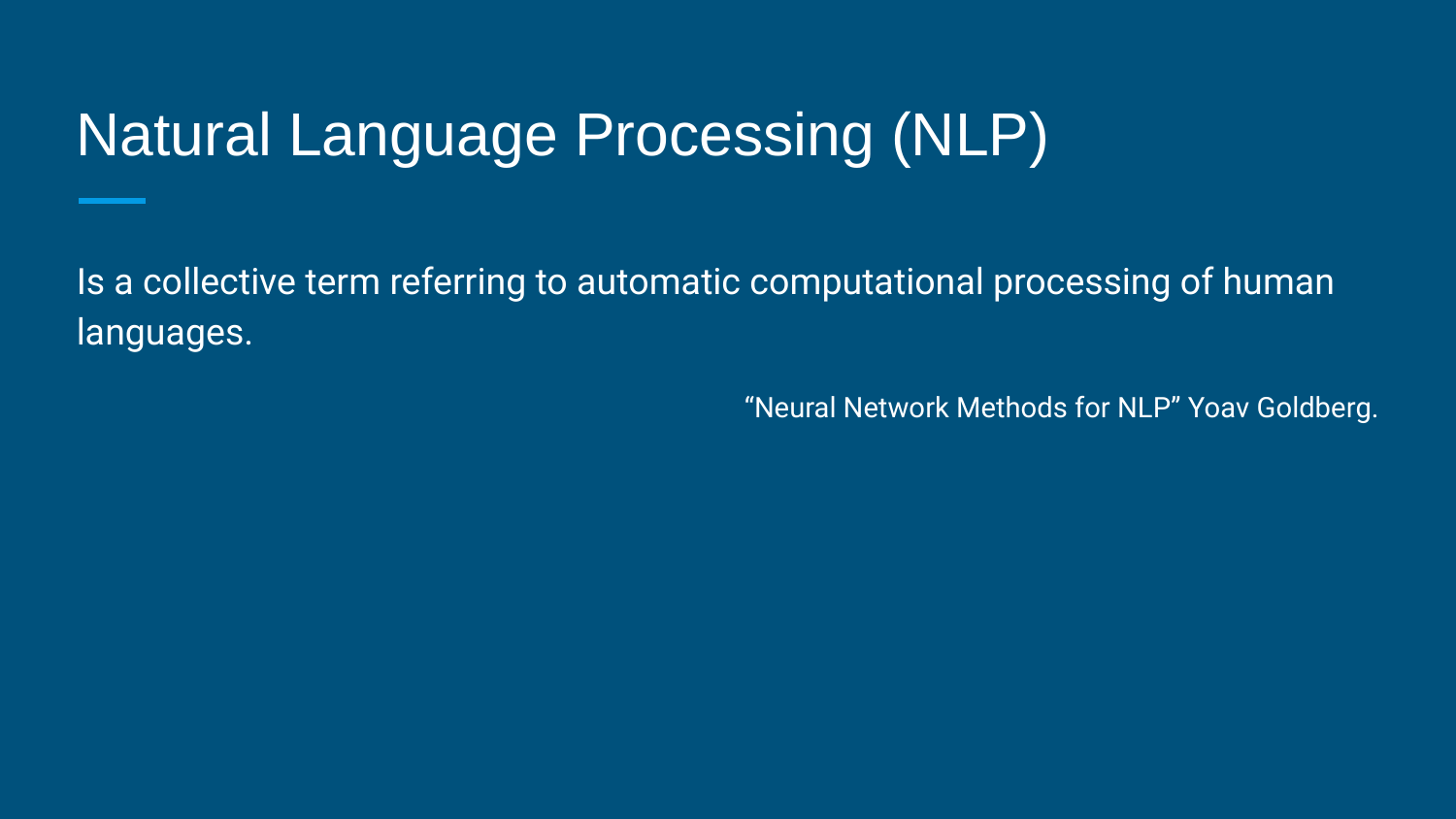

# Natural Language Processing (NLP)
Is a collective term referring to automatic computational processing of human languages.
“Neural Network Methods for NLP” Yoav Goldberg.